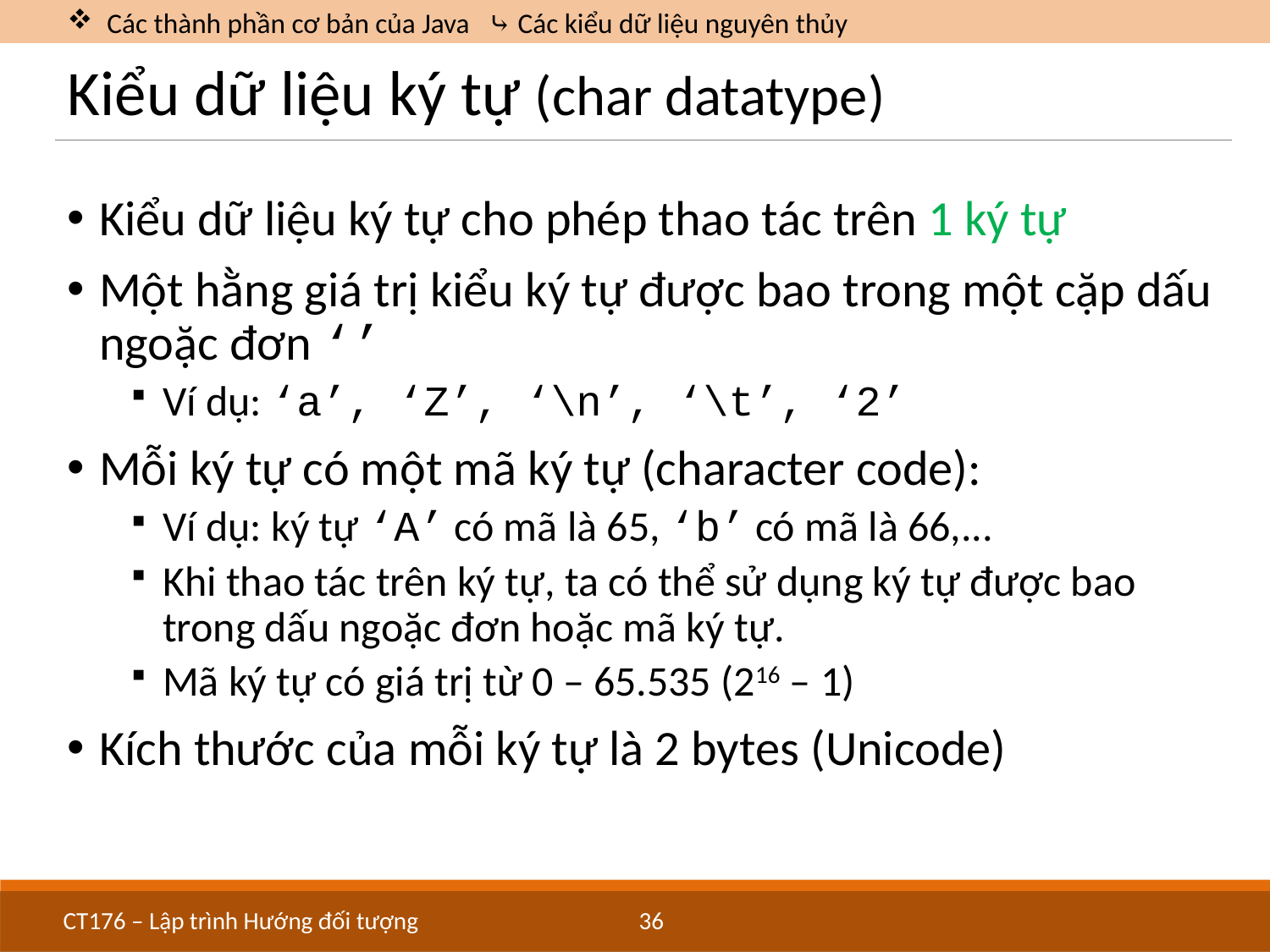

Các thành phần cơ bản của Java 	⤷ Các kiểu dữ liệu nguyên thủy
# Kiểu dữ liệu ký tự (char datatype)
Kiểu dữ liệu ký tự cho phép thao tác trên 1 ký tự
Một hằng giá trị kiểu ký tự được bao trong một cặp dấu ngoặc đơn ‘’
Ví dụ: ‘a’, ‘Z’, ‘\n’, ‘\t’, ‘2’
Mỗi ký tự có một mã ký tự (character code):
Ví dụ: ký tự ‘A’ có mã là 65, ‘b’ có mã là 66,...
Khi thao tác trên ký tự, ta có thể sử dụng ký tự được bao trong dấu ngoặc đơn hoặc mã ký tự.
Mã ký tự có giá trị từ 0 – 65.535 (216 – 1)
Kích thước của mỗi ký tự là 2 bytes (Unicode)